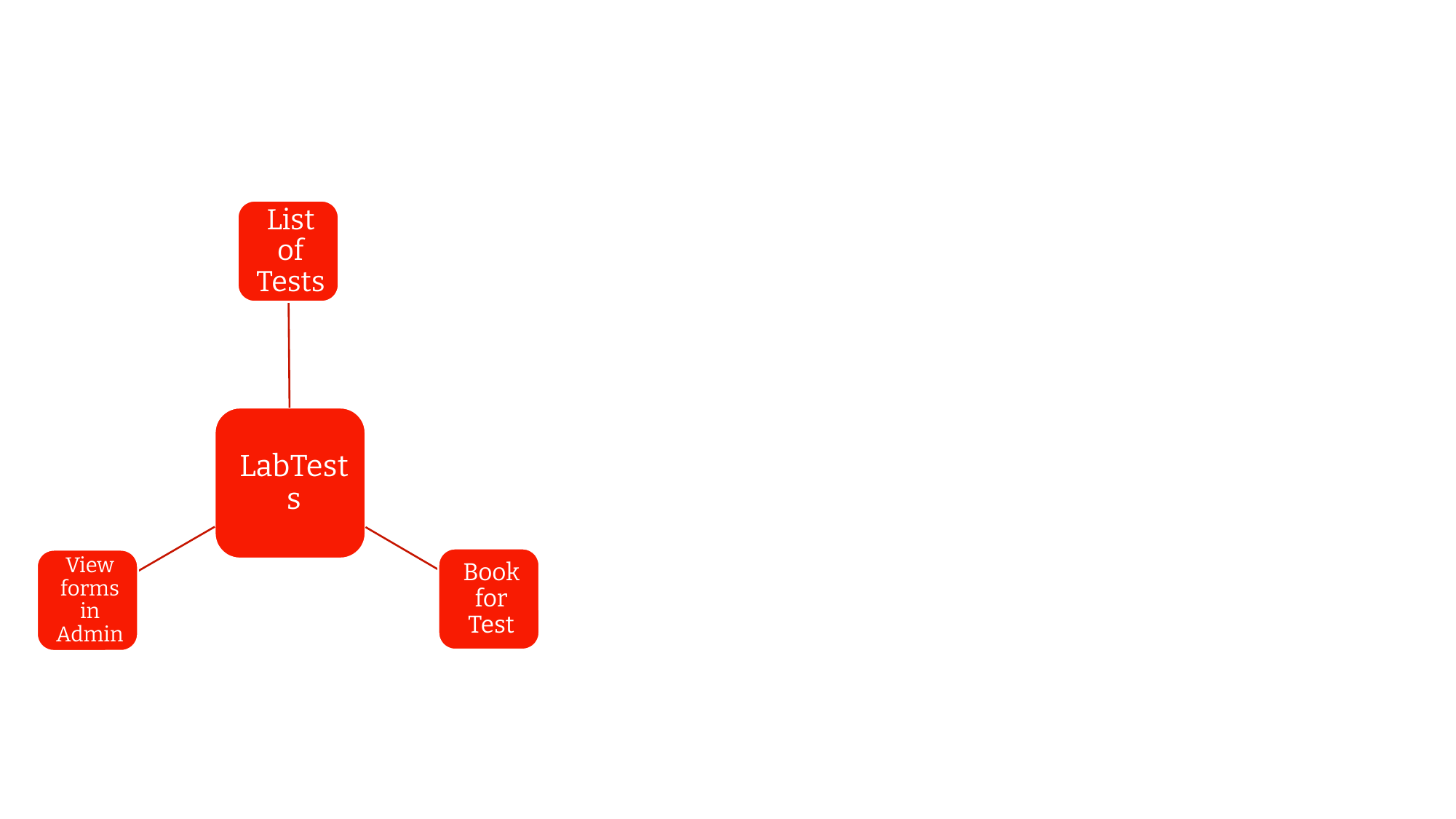

LabTests
List of Tests
Book for Test
View forms in Admin